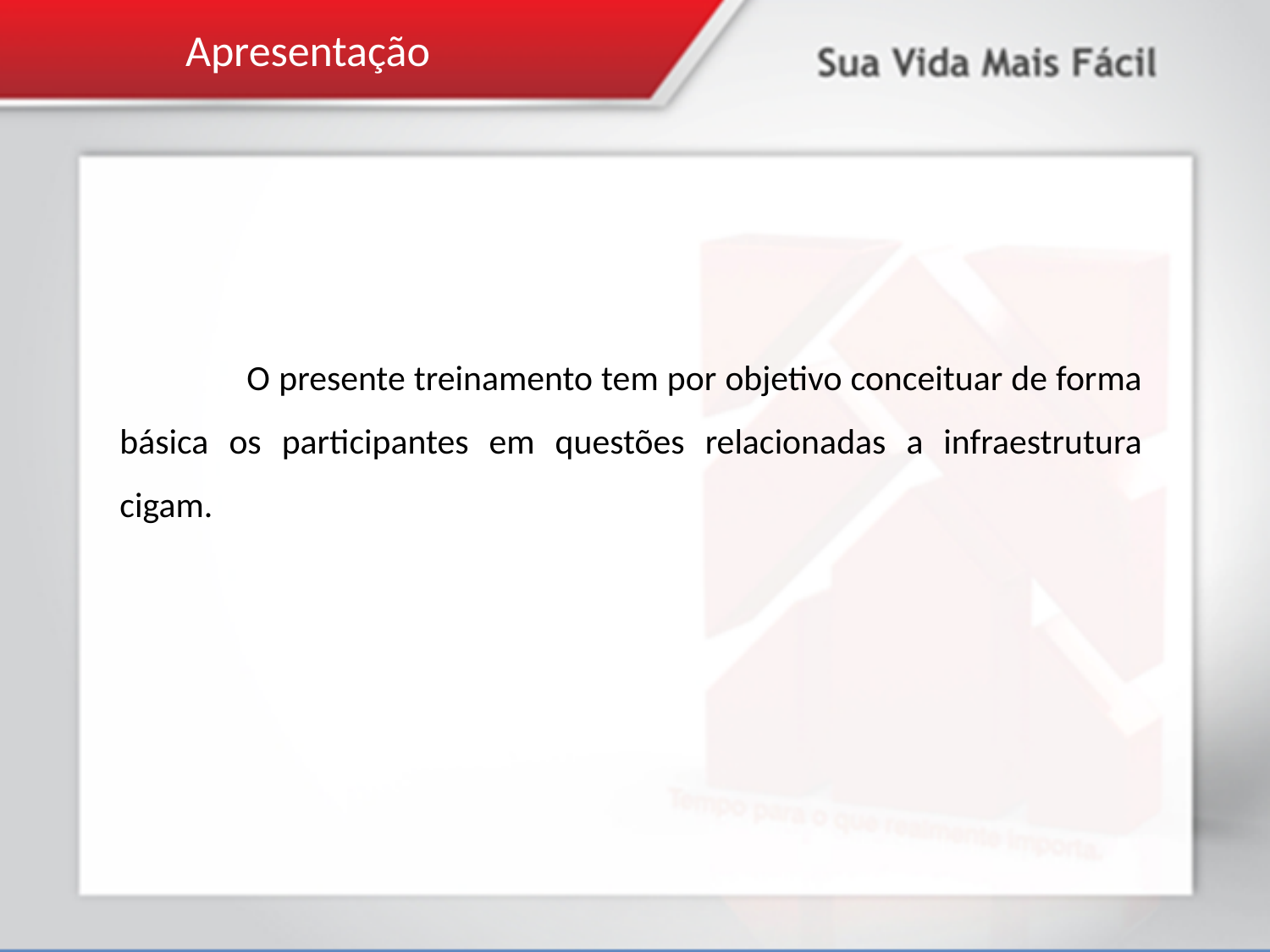

Apresentação
	O presente treinamento tem por objetivo conceituar de forma básica os participantes em questões relacionadas a infraestrutura cigam.